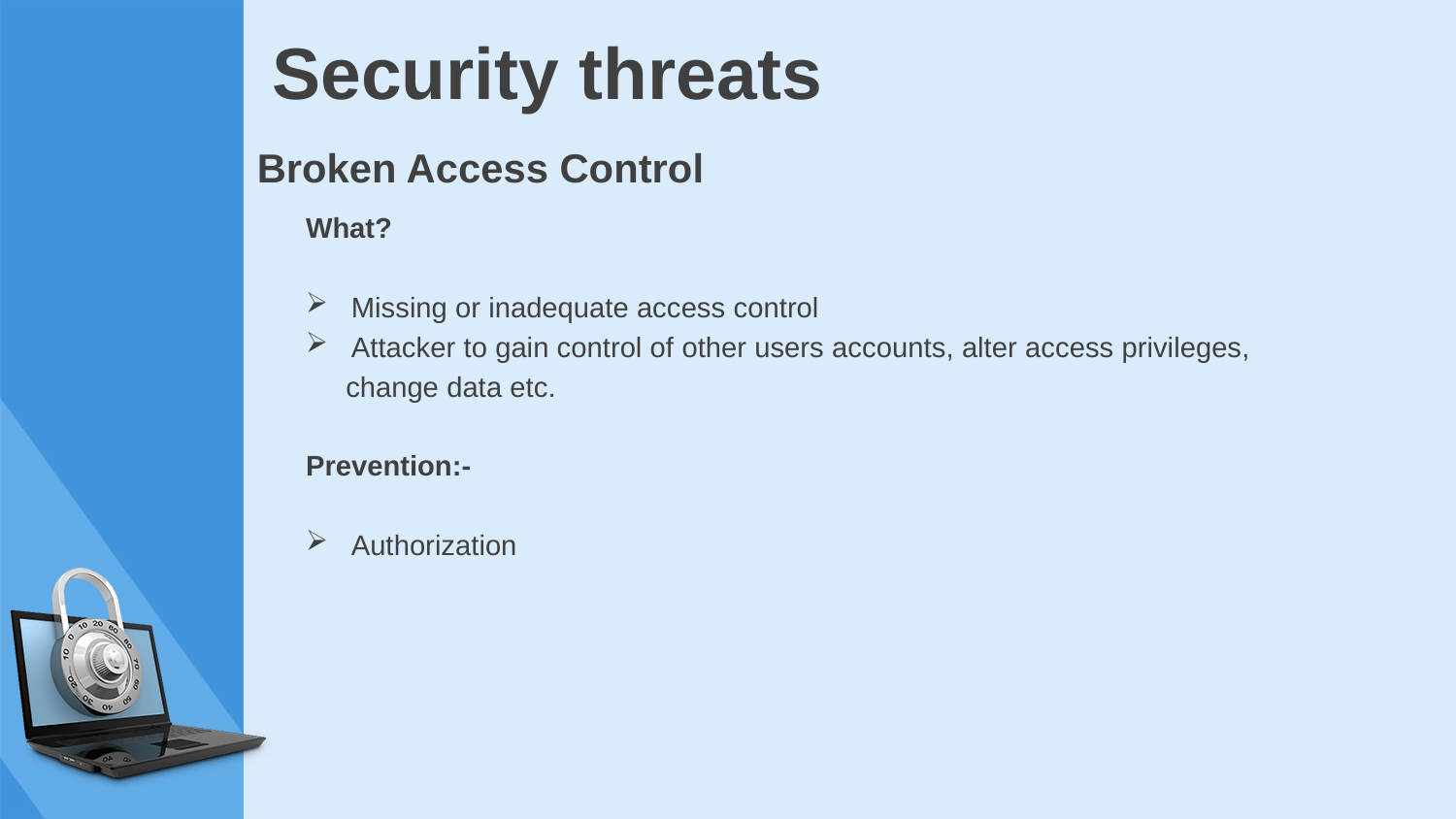

# Security threats
Broken Access Control
What?

Missing or inadequate access control
Attacker to gain control of other users accounts, alter access privileges,
     change data etc.

Prevention:-

Authorization